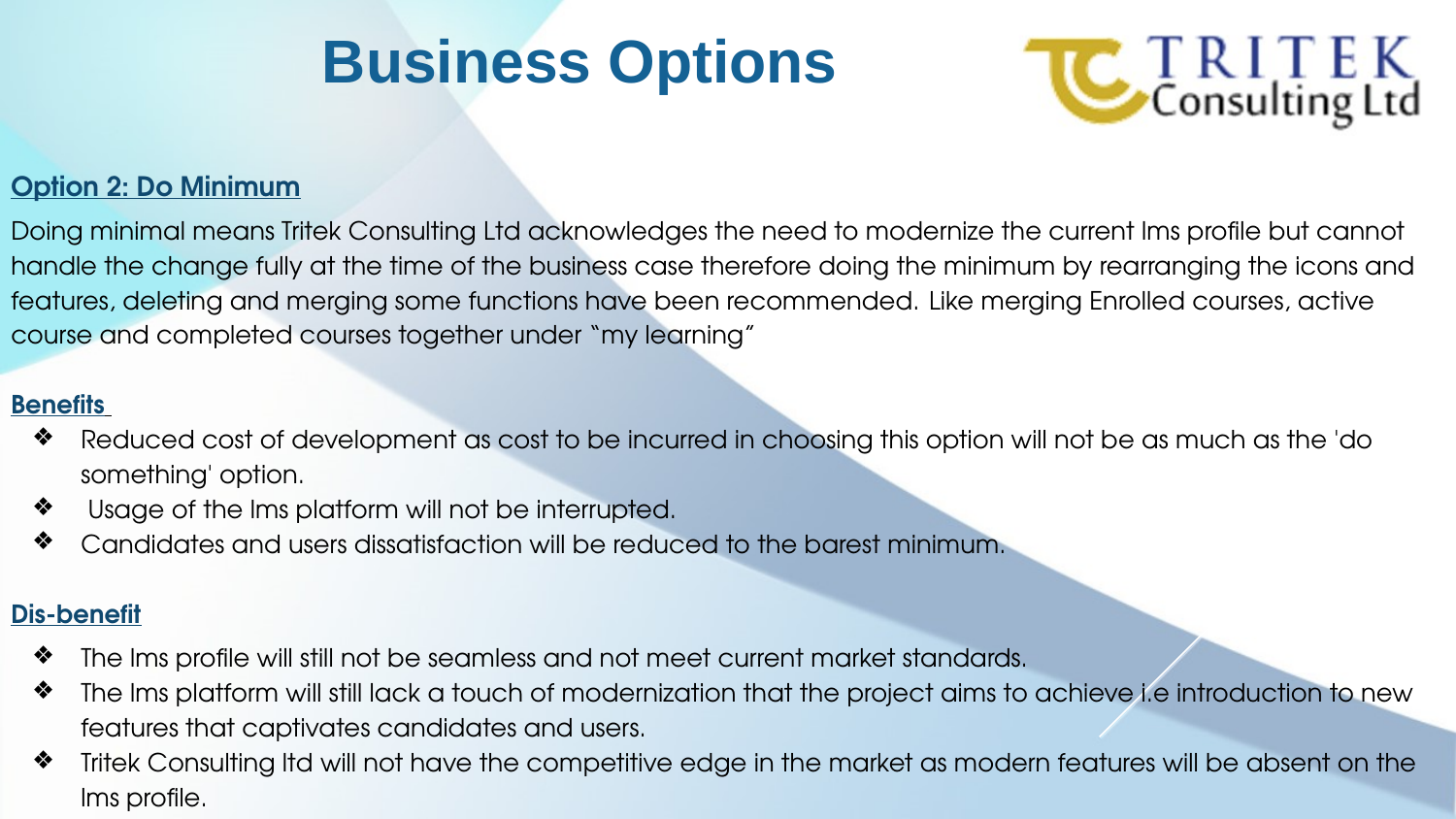

Business Options

Option 2: Do Minimum
Doing minimal means Tritek Consulting Ltd acknowledges the need to modernize the current lms profile but cannot handle the change fully at the time of the business case therefore doing the minimum by rearranging the icons and features, deleting and merging some functions have been recommended. Like merging Enrolled courses, active course and completed courses together under “my learning”

Benefits
Reduced cost of development as cost to be incurred in choosing this option will not be as much as the 'do something' option.
 Usage of the lms platform will not be interrupted.
Candidates and users dissatisfaction will be reduced to the barest minimum.

Dis-benefit
The lms profile will still not be seamless and not meet current market standards.
The lms platform will still lack a touch of modernization that the project aims to achieve i.e introduction to new features that captivates candidates and users.
Tritek Consulting ltd will not have the competitive edge in the market as modern features will be absent on the lms profile.